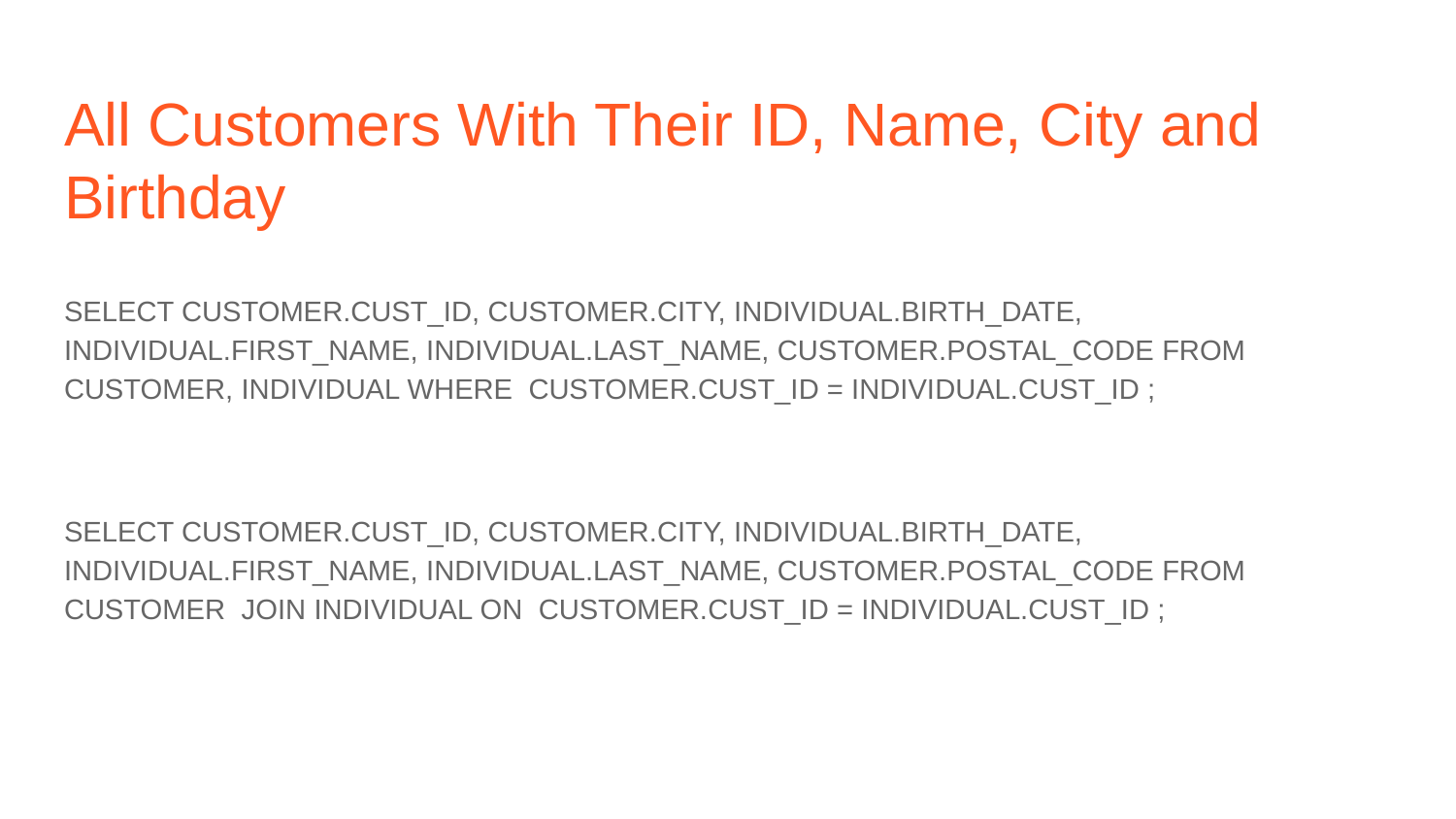

# All Customers With Their ID, Name, City and Birthday
SELECT CUSTOMER.CUST_ID, CUSTOMER.CITY, INDIVIDUAL.BIRTH_DATE, INDIVIDUAL.FIRST_NAME, INDIVIDUAL.LAST_NAME, CUSTOMER.POSTAL_CODE FROM CUSTOMER, INDIVIDUAL WHERE  CUSTOMER.CUST_ID = INDIVIDUAL.CUST_ID ;

SELECT CUSTOMER.CUST_ID, CUSTOMER.CITY, INDIVIDUAL.BIRTH_DATE, INDIVIDUAL.FIRST_NAME, INDIVIDUAL.LAST_NAME, CUSTOMER.POSTAL_CODE FROM CUSTOMER  JOIN INDIVIDUAL ON  CUSTOMER.CUST_ID = INDIVIDUAL.CUST_ID ;